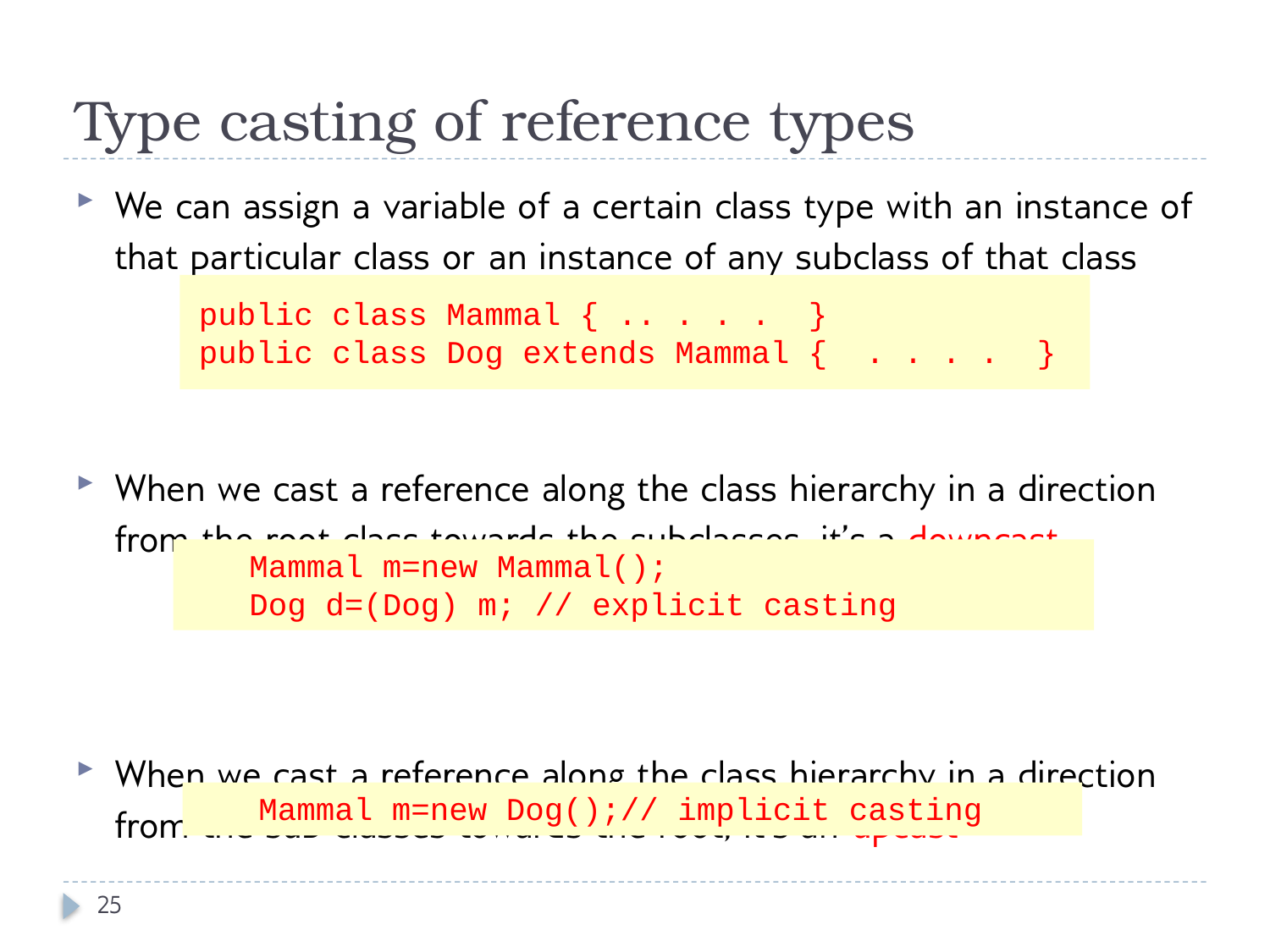

# Type casting of reference types
We can assign a variable of a certain class type with an instance of that particular class or an instance of any subclass of that class

When we cast a reference along the class hierarchy in a direction from the root class towards the subclasses, it’s a downcast

When we cast a reference along the class hierarchy in a direction from the sub classes towards the root, it’s an upcast

public class Mammal { .. . . .  }
public class Dog extends Mammal {  . . . .  }
Mammal m=new Mammal();
Dog d=(Dog) m; // explicit casting
Mammal m=new Dog();// implicit casting
25